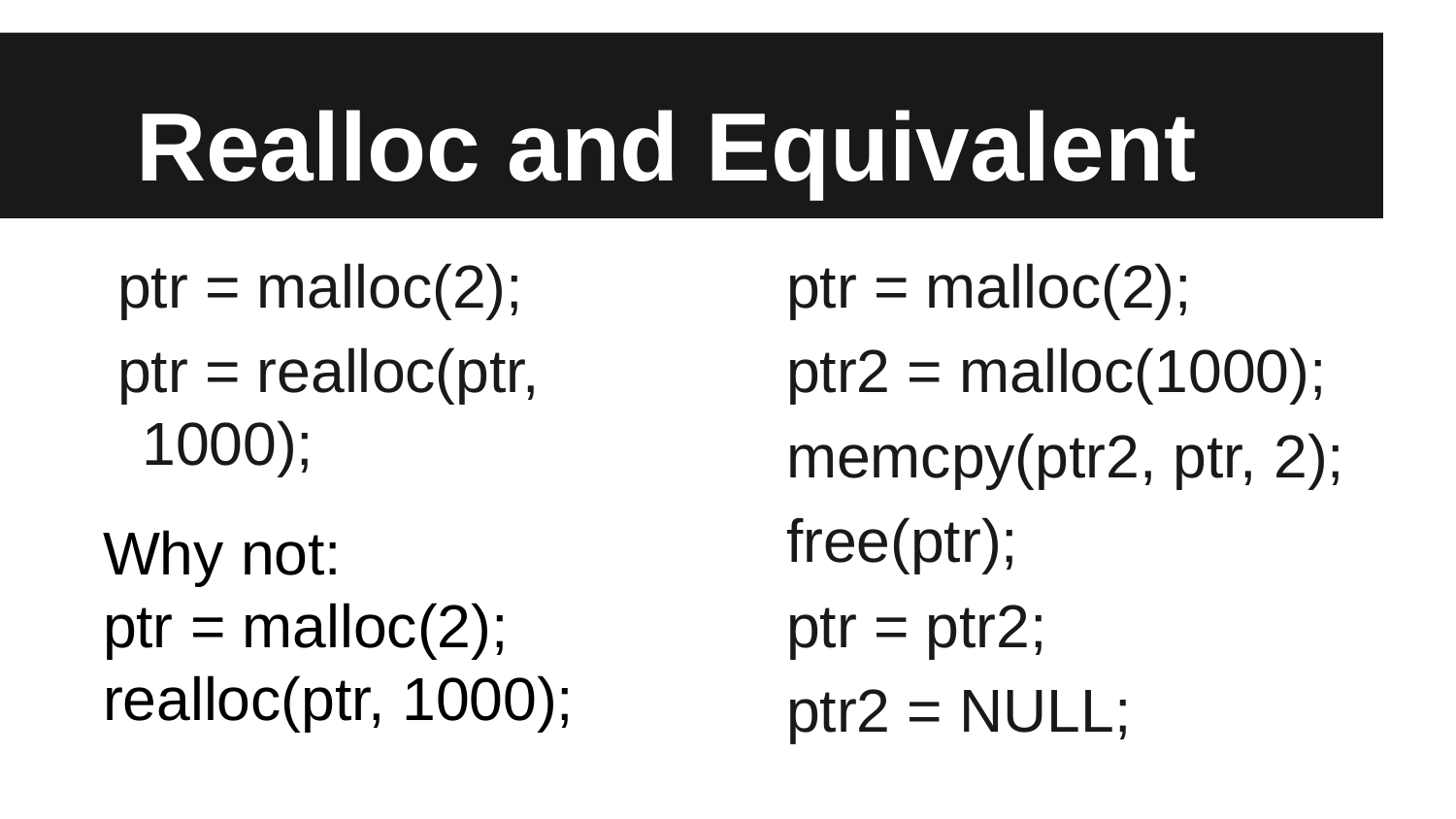

# Realloc and Equivalent
ptr = malloc(2);
ptr = realloc(ptr, 1000);
ptr = malloc(2);
ptr2 = malloc(1000);
memcpy(ptr2, ptr, 2);
free(ptr);
ptr = ptr2;
ptr2 = NULL;
Why not:
ptr = malloc(2);
realloc(ptr, 1000);